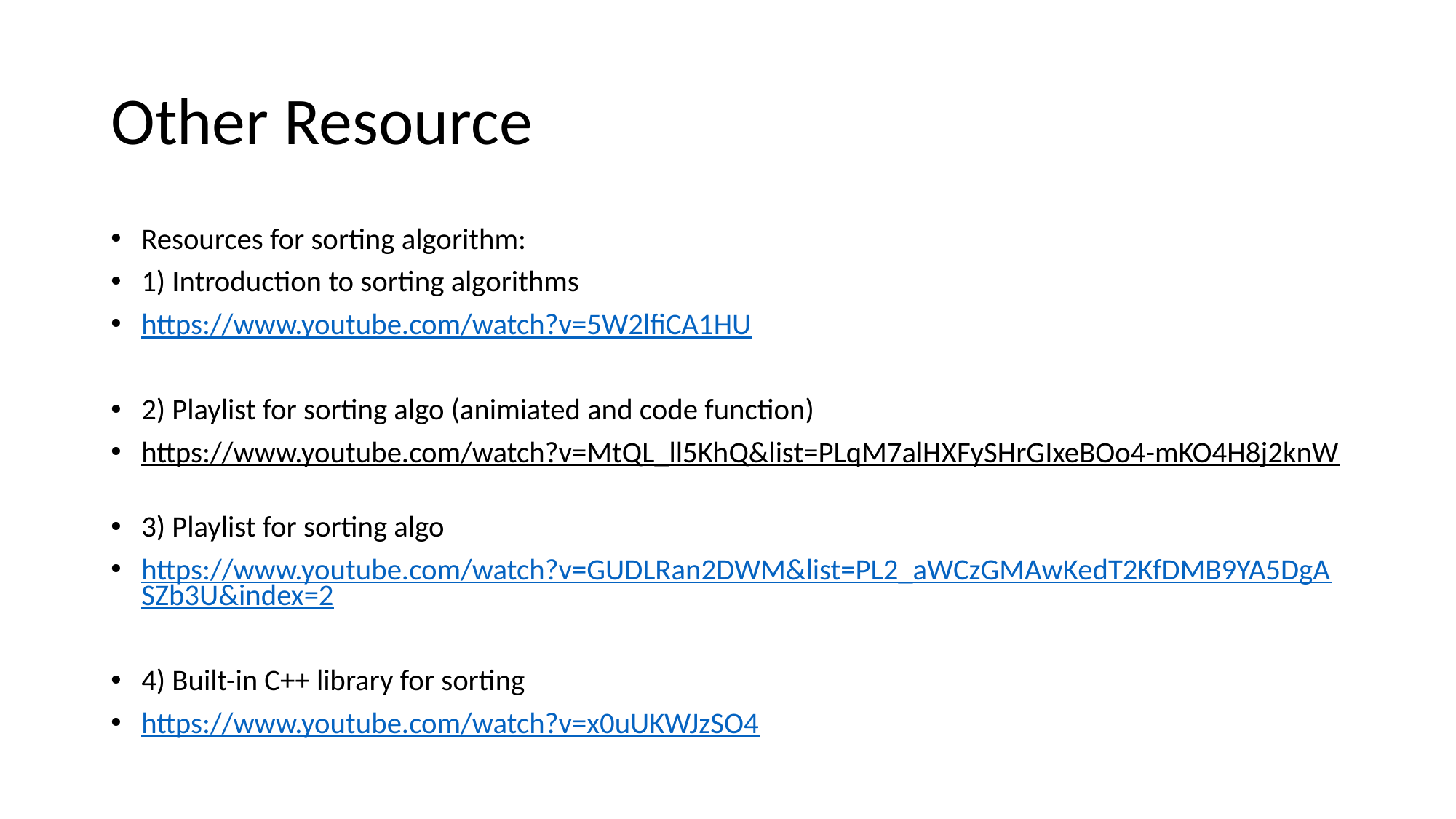

# Other Resource
Resources for sorting algorithm:
1) Introduction to sorting algorithms
https://www.youtube.com/watch?v=5W2lfiCA1HU

2) Playlist for sorting algo (animiated and code function)
https://www.youtube.com/watch?v=MtQL_ll5KhQ&list=PLqM7alHXFySHrGIxeBOo4-mKO4H8j2knW
3) Playlist for sorting algo
https://www.youtube.com/watch?v=GUDLRan2DWM&list=PL2_aWCzGMAwKedT2KfDMB9YA5DgASZb3U&index=2

4) Built-in C++ library for sorting
https://www.youtube.com/watch?v=x0uUKWJzSO4